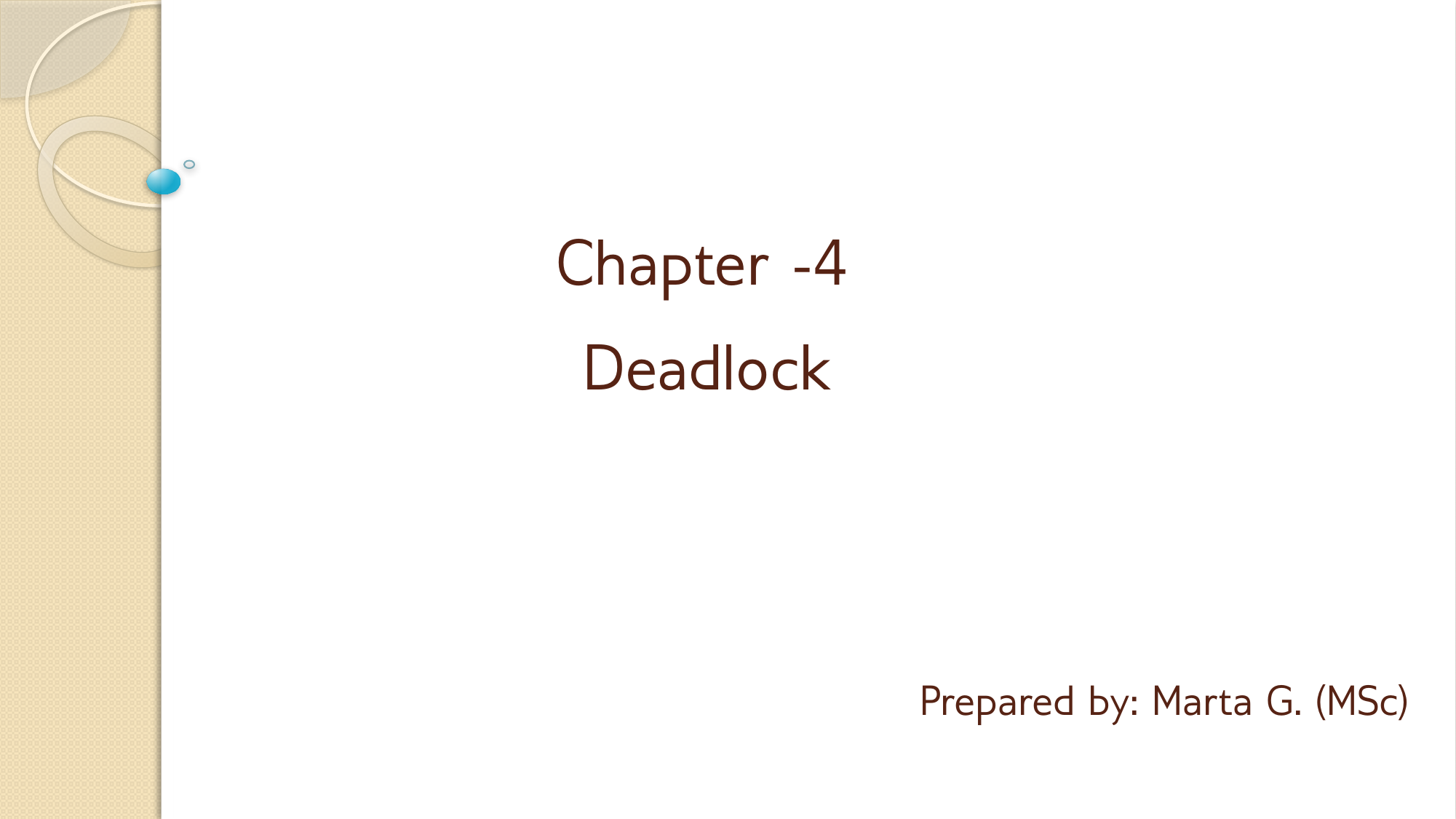

# Chapter -4
        Deadlock

				Prepared by: Marta G. (MSc)